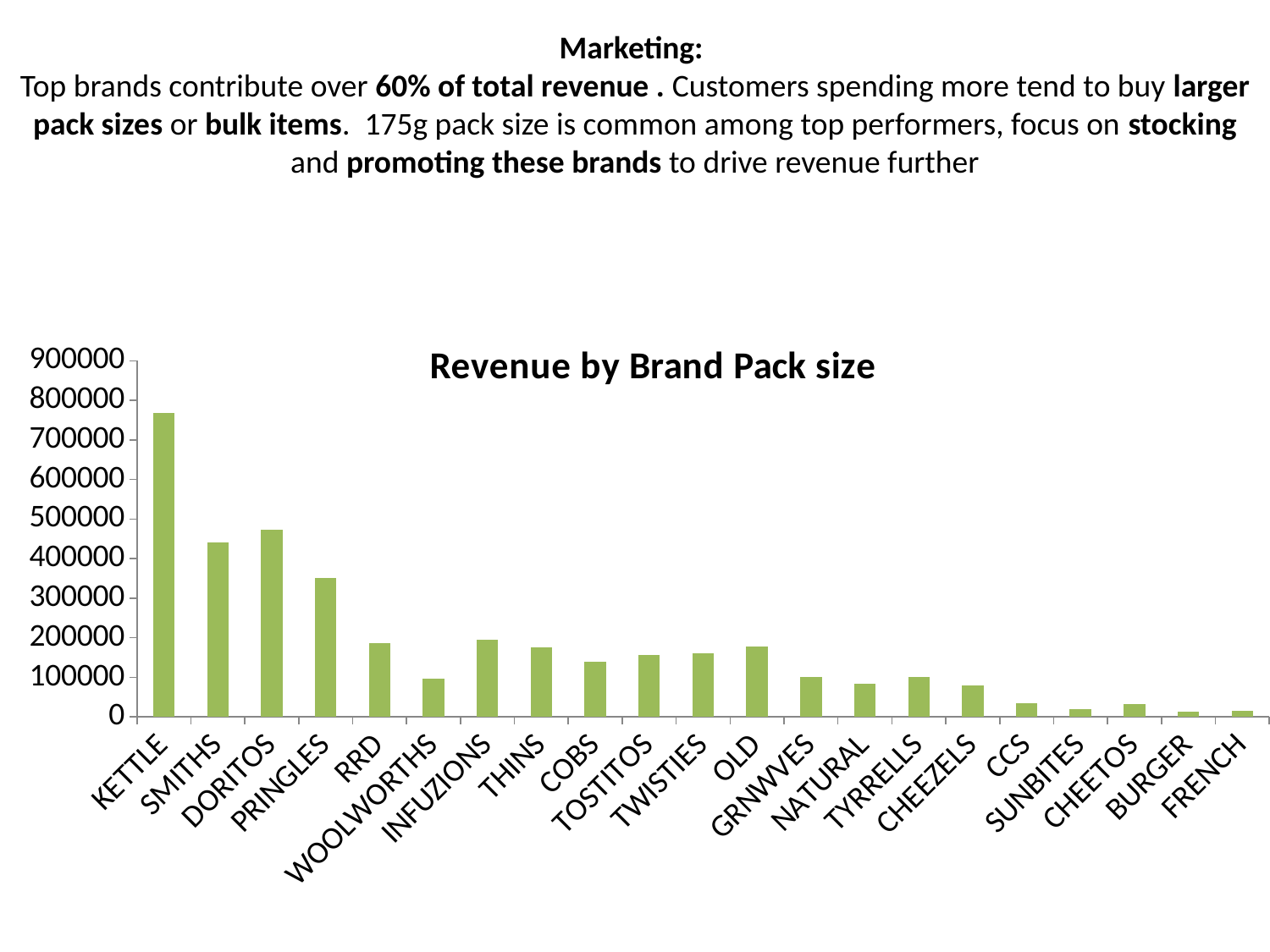

Marketing:
Top brands contribute over 60% of total revenue . Customers spending more tend to buy larger pack sizes or bulk items.  175g pack size is common among top performers, focus on stocking and promoting these brands to drive revenue further

### Chart:

| Category | Revenue by Brand Pack size |
|---|---|
| KETTLE | 769353.000000027 |
| SMITHS | 441019.69999994326 |
| DORITOS | 473965.7999998729 |
| PRINGLES | 350641.59999987046 |
| RRD | 186584.9999999847 |
| WOOLWORTHS | 96604.20000000794 |
| INFUZIONS | 194757.2000000291 |
| THINS | 175230.00000001575 |
| COBS | 139038.1999999895 |
| TOSTITOS | 157335.2000000223 |
| TWISTIES | 161031.6999999858 |
| OLD | 178693.79999997574 |
| GRNWVES | 101298.99999999169 |
| NATURAL | 83022.0 |
| TYRRELLS | 101484.60000000917 |
| CHEEZELS | 78829.50000000355 |
| CCS | 35458.500000002285 |
| SUNBITES | 19063.79999999919 |
| CHEETOS | 33199.700000000994 |
| BURGER | 13533.200000000232 |
| FRENCH | 15315.0 |